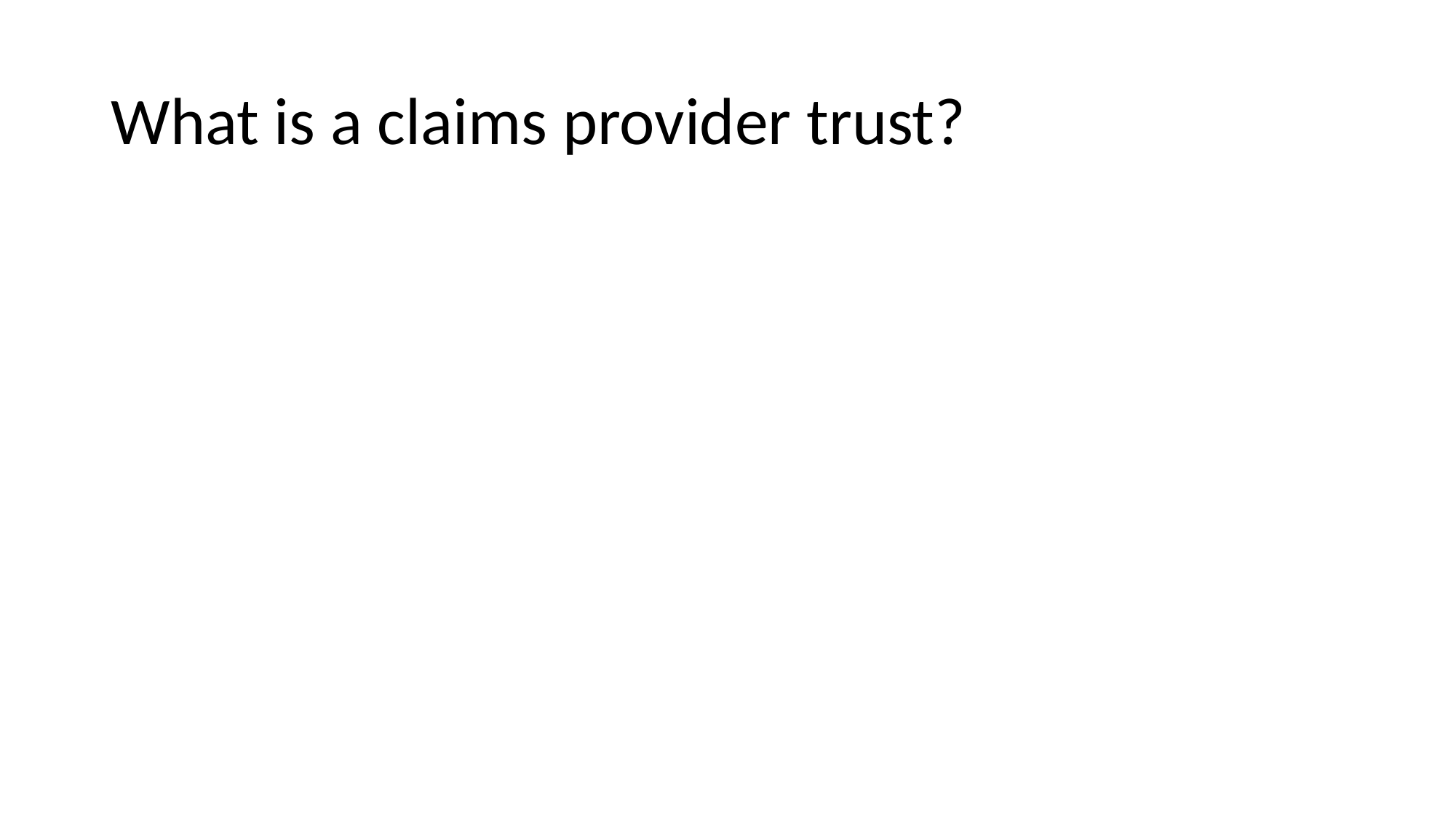

# What is a claims provider trust?